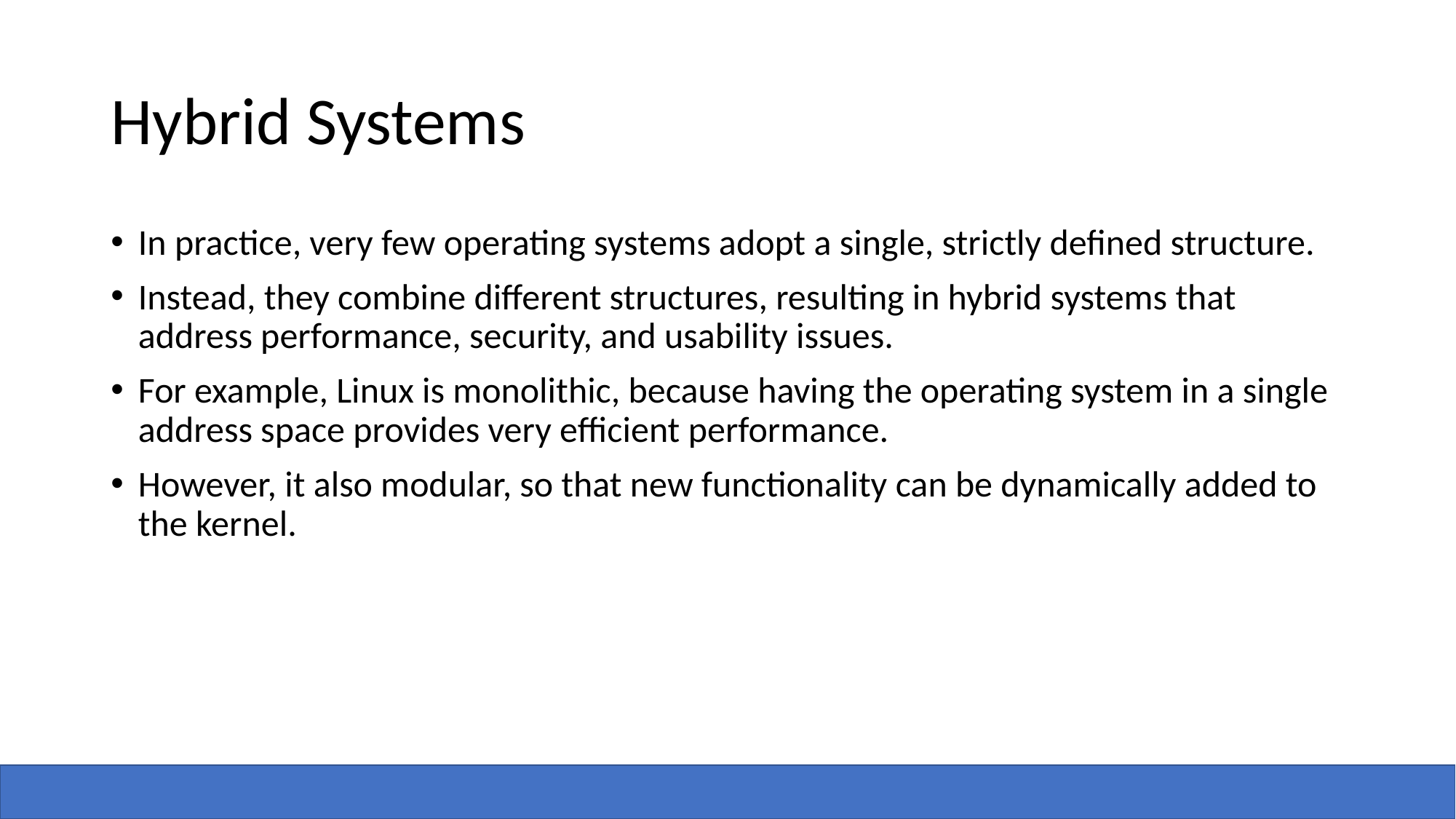

# Hybrid Systems
In practice, very few operating systems adopt a single, strictly defined structure.
Instead, they combine different structures, resulting in hybrid systems that address performance, security, and usability issues.
For example, Linux is monolithic, because having the operating system in a single address space provides very efficient performance.
However, it also modular, so that new functionality can be dynamically added to the kernel.